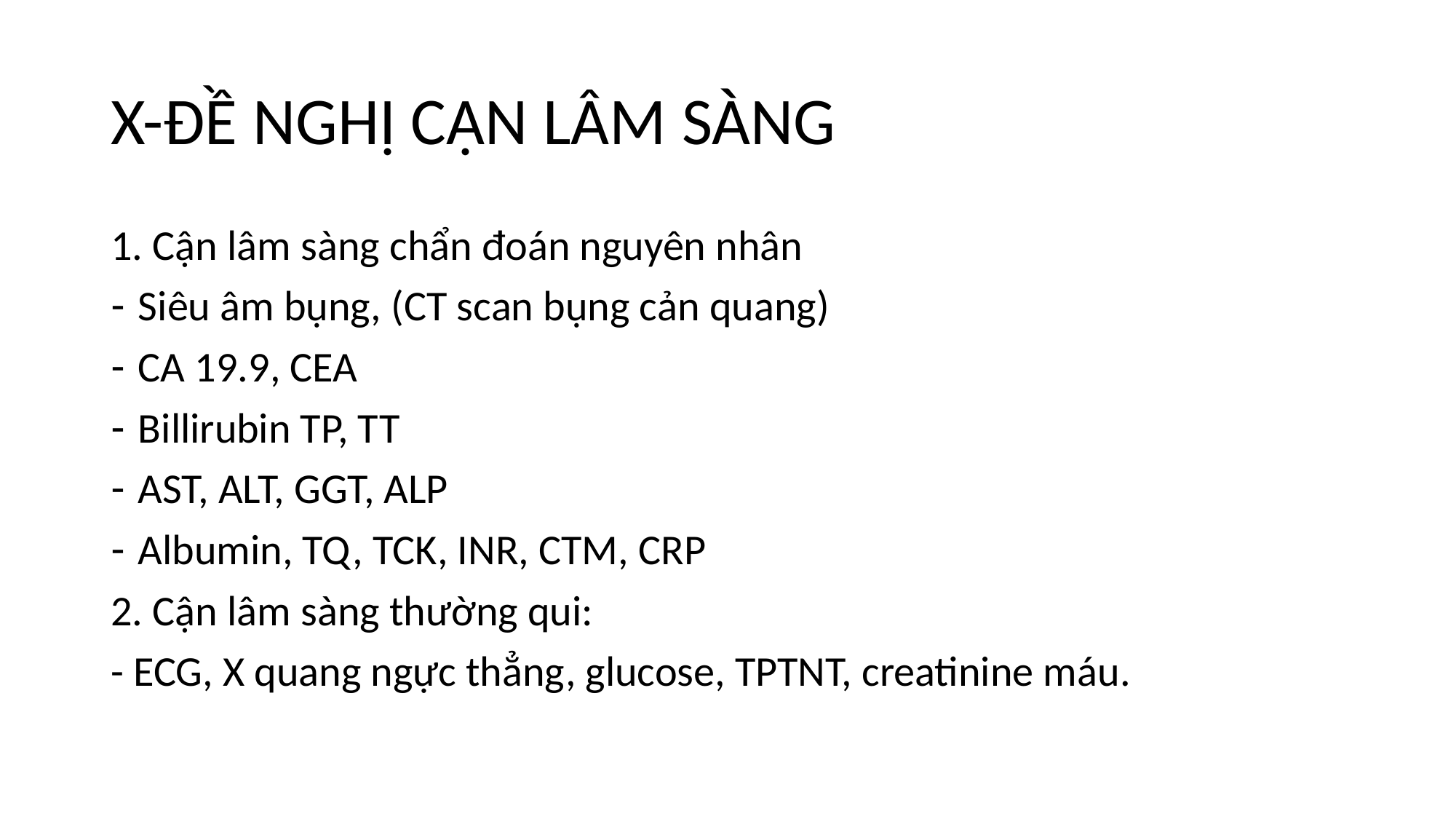

# X-ĐỀ NGHỊ CẬN LÂM SÀNG
1. Cận lâm sàng chẩn đoán nguyên nhân
Siêu âm bụng, (CT scan bụng cản quang)
CA 19.9, CEA
Billirubin TP, TT
AST, ALT, GGT, ALP
Albumin, TQ, TCK, INR, CTM, CRP
2. Cận lâm sàng thường qui:
- ECG, X quang ngực thẳng, glucose, TPTNT, creatinine máu.